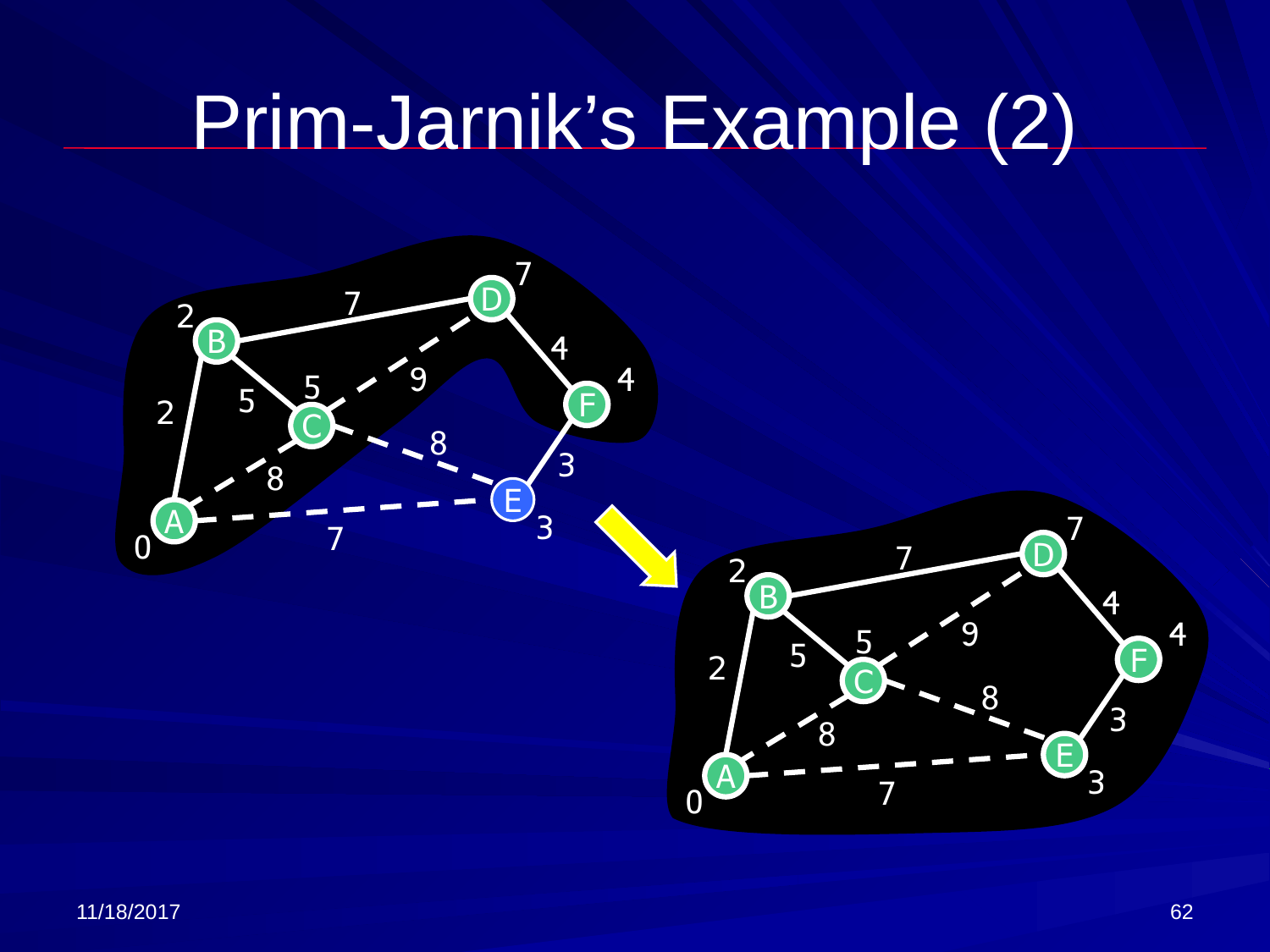

# Prim-Jarnik’s Example (2)

7
7
D
2
B
4
4
9
5
5
F
2
C
8
3
8
E

A
3
7
7
0

7
D
2
B
4
4
9
5
5
F
2
C
8
3
8
E
A
3
7
0
11/18/2017
62